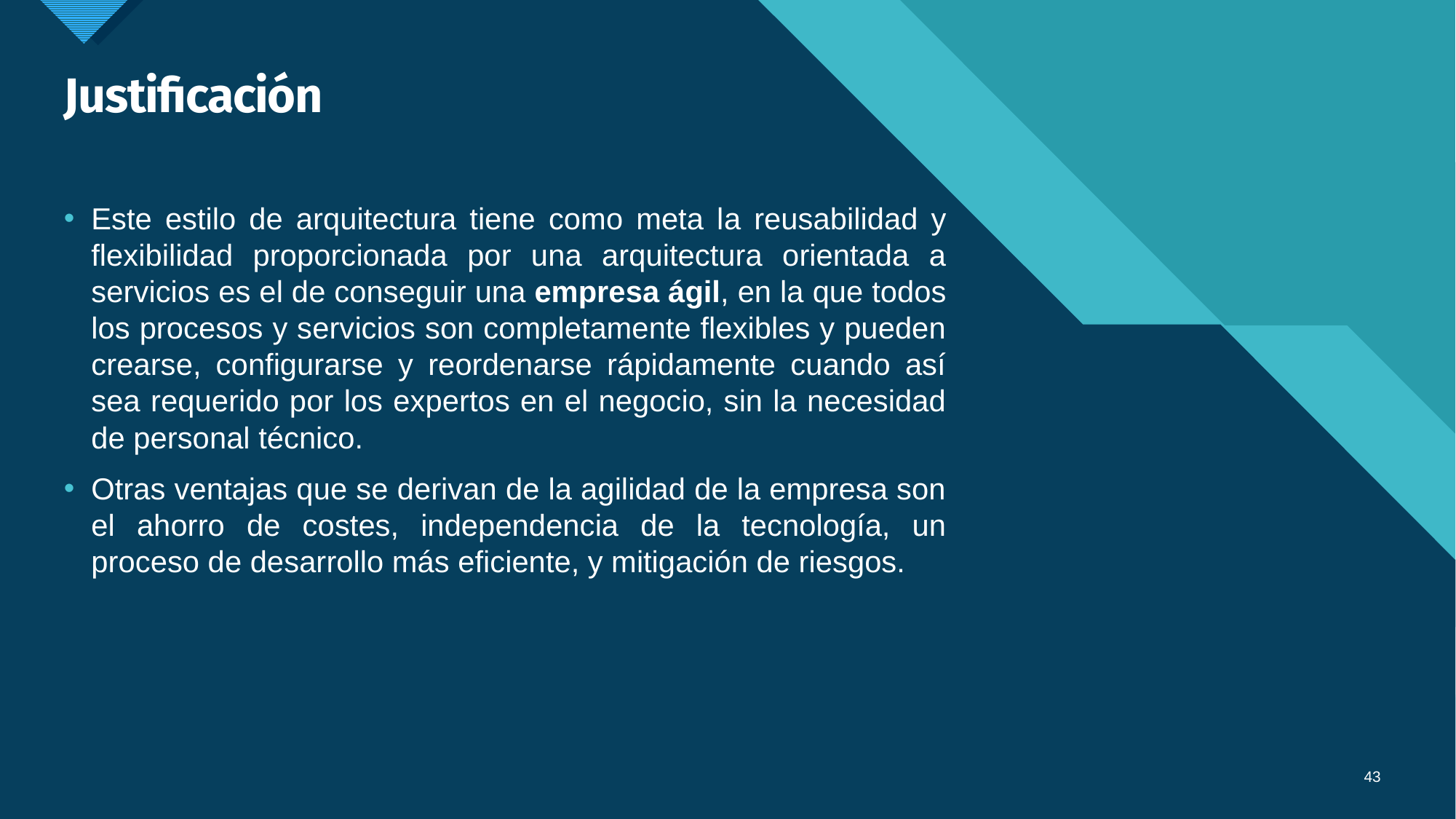

# Justificación
Este estilo de arquitectura tiene como meta la reusabilidad y flexibilidad proporcionada por una arquitectura orientada a servicios es el de conseguir una empresa ágil, en la que todos los procesos y servicios son completamente flexibles y pueden crearse, configurarse y reordenarse rápidamente cuando así sea requerido por los expertos en el negocio, sin la necesidad de personal técnico.
Otras ventajas que se derivan de la agilidad de la empresa son el ahorro de costes, independencia de la tecnología, un proceso de desarrollo más eficiente, y mitigación de riesgos.
43